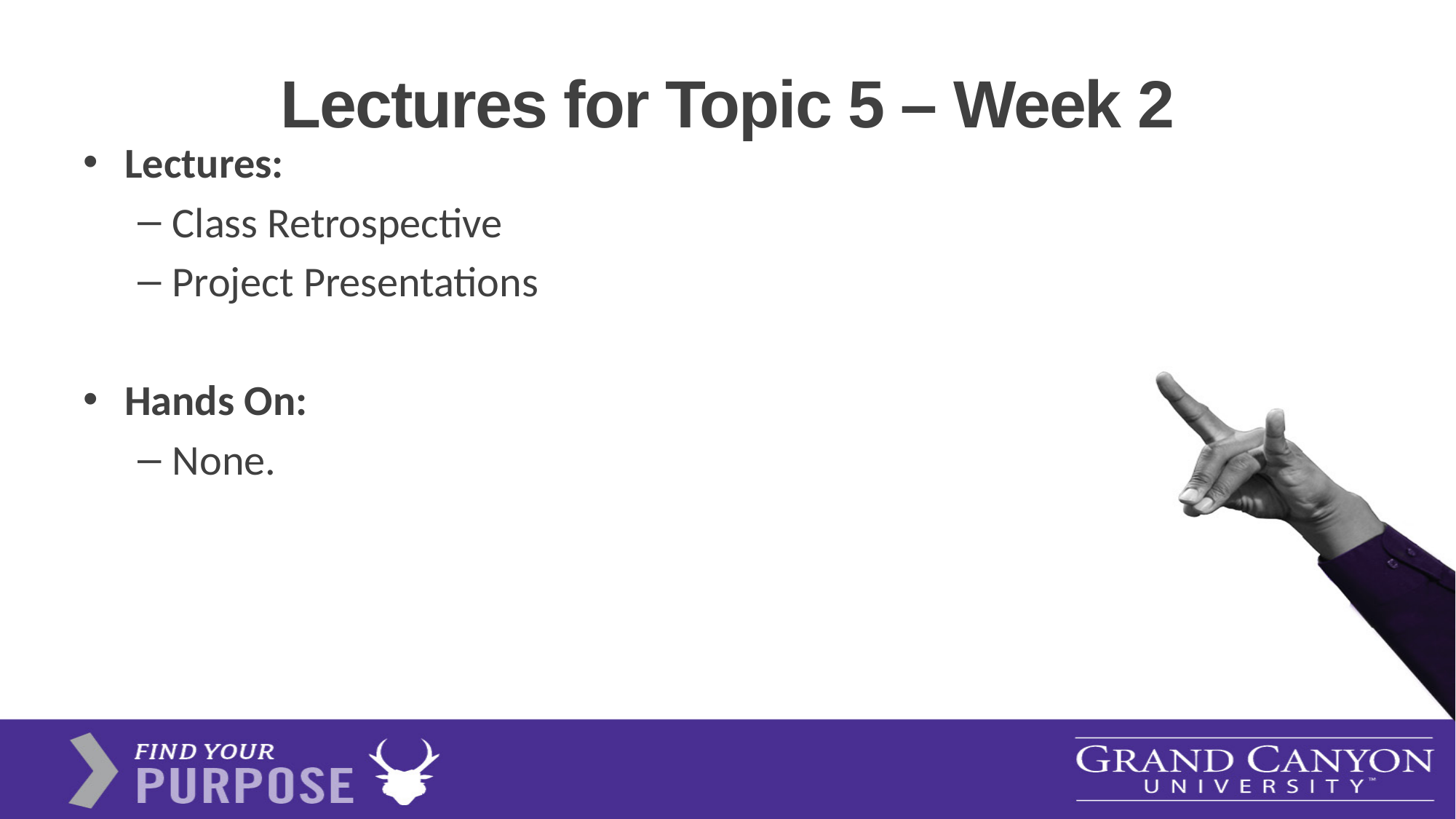

# Lectures for Topic 5 – Week 2
Lectures:
Class Retrospective
Project Presentations

Hands On:
None.